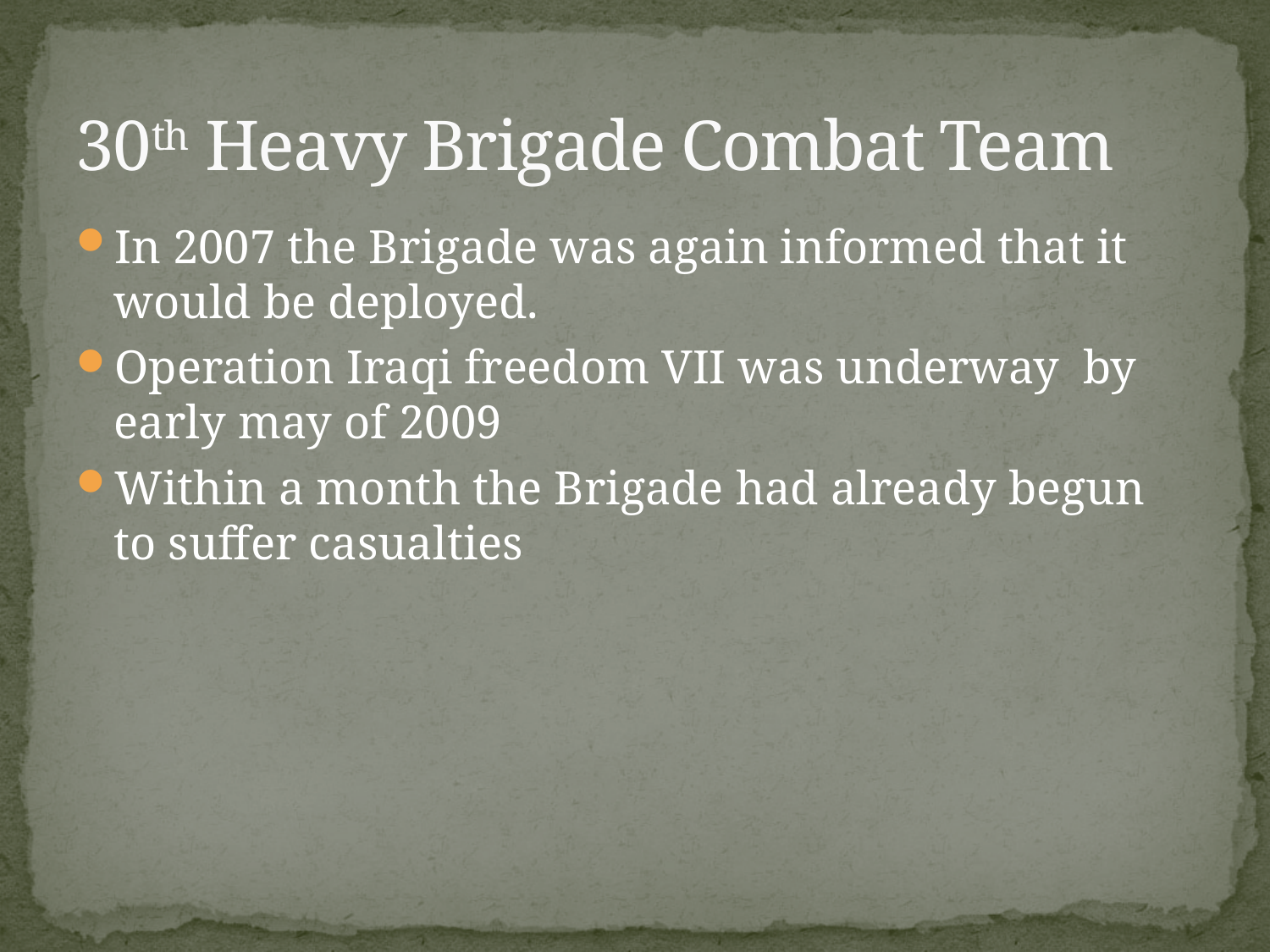

# 30th Heavy Brigade Combat Team
In 2007 the Brigade was again informed that it would be deployed.
Operation Iraqi freedom VII was underway  by early may of 2009
Within a month the Brigade had already begun to suffer casualties